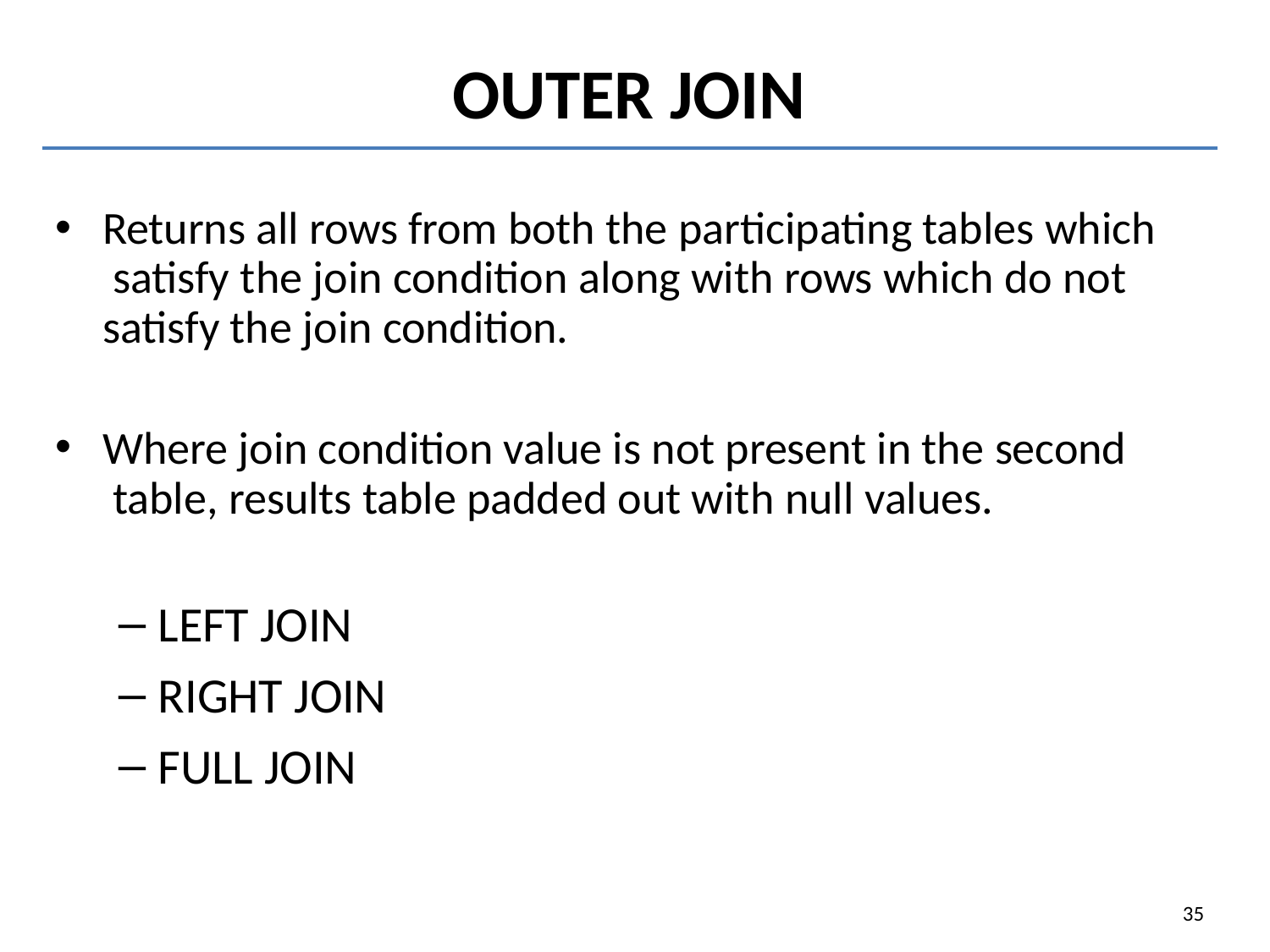

# OUTER JOIN
Returns all rows from both the participating tables which  satisfy the join condition along with rows which do not  satisfy the join condition.

Where join condition value is not present in the second  table, results table padded out with null values.

LEFT JOIN
RIGHT JOIN
FULL JOIN
35